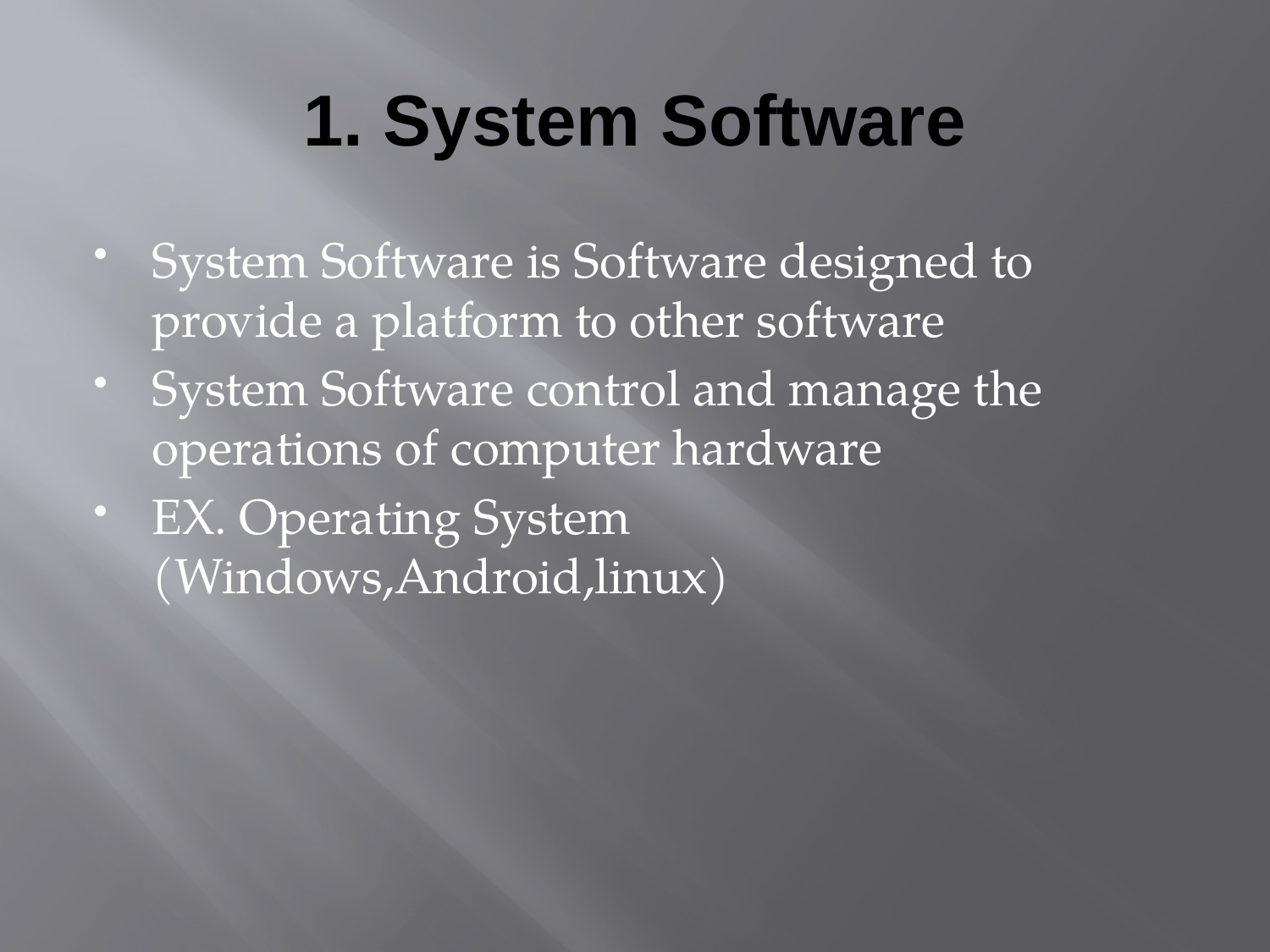

# 1. System Software
System Software is Software designed to provide a platform to other software
System Software control and manage the operations of computer hardware
EX. Operating System (Windows,Android,linux)